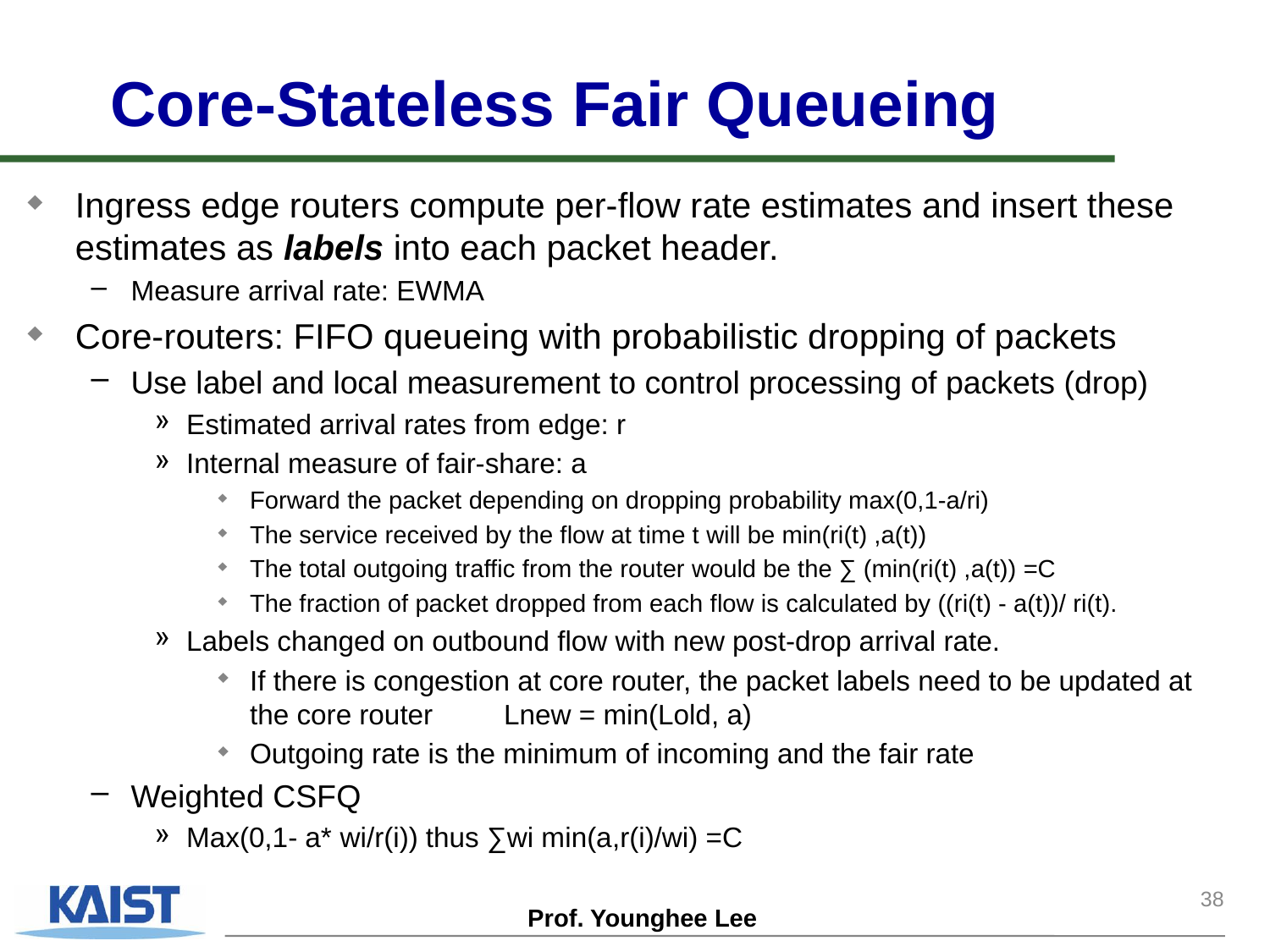

# Core-Stateless Fair Queueing
Ingress edge routers compute per-flow rate estimates and insert these estimates as labels into each packet header.
Measure arrival rate: EWMA
Core-routers: FIFO queueing with probabilistic dropping of packets
Use label and local measurement to control processing of packets (drop)
Estimated arrival rates from edge: r
Internal measure of fair-share: a
Forward the packet depending on dropping probability max(0,1-a/ri)
The service received by the flow at time t will be min(ri(t) ,a(t))
The total outgoing traffic from the router would be the ∑ (min(ri(t) ,a(t)) =C
The fraction of packet dropped from each flow is calculated by ((ri(t) - a(t))/ ri(t).
Labels changed on outbound flow with new post-drop arrival rate.
If there is congestion at core router, the packet labels need to be updated at the core router 	Lnew = min(Lold, a)
Outgoing rate is the minimum of incoming and the fair rate
Weighted CSFQ
Max(0,1- a* wi/r(i)) thus ∑wi min(a,r(i)/wi) =C

38